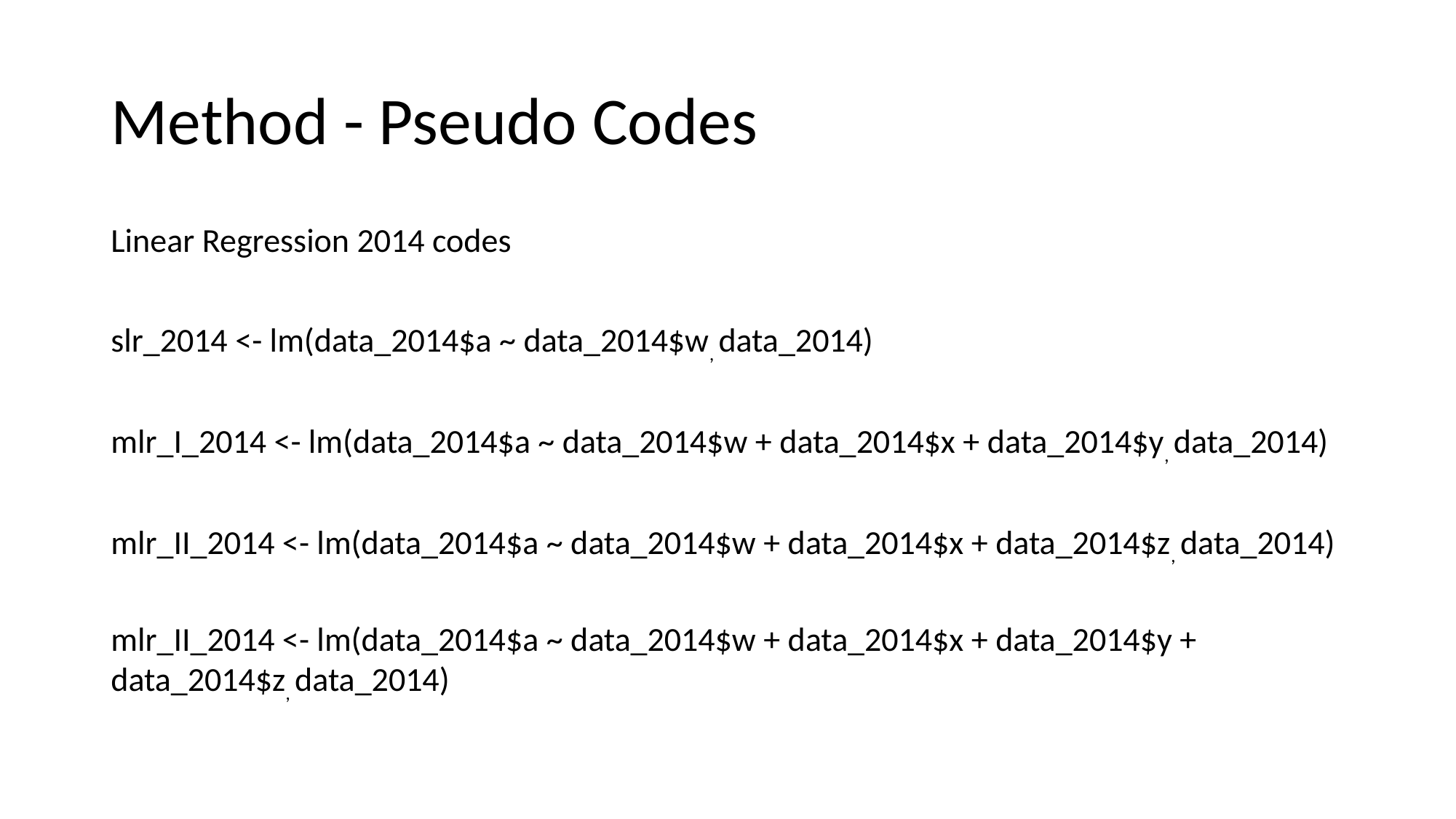

# Method - Pseudo Codes
Linear Regression 2014 codes

slr_2014 <- lm(data_2014$a ~ data_2014$w, data_2014)

mlr_I_2014 <- lm(data_2014$a ~ data_2014$w + data_2014$x + data_2014$y, data_2014)

mlr_II_2014 <- lm(data_2014$a ~ data_2014$w + data_2014$x + data_2014$z, data_2014)

mlr_II_2014 <- lm(data_2014$a ~ data_2014$w + data_2014$x + data_2014$y + data_2014$z, data_2014)